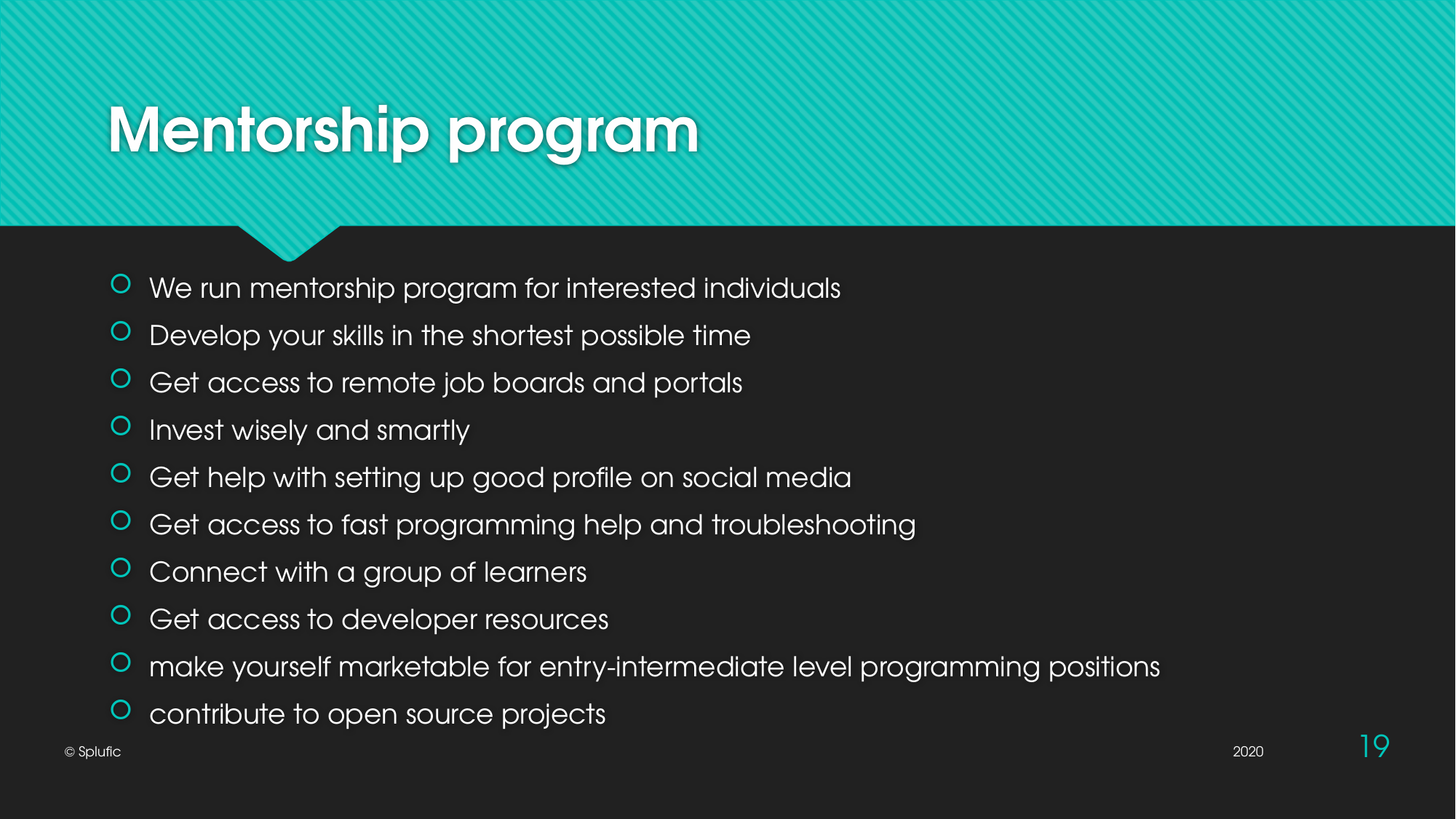

# Mentorship program
We run mentorship program for interested individuals
Develop your skills in the shortest possible time
Get access to remote job boards and portals
Invest wisely and smartly
Get help with setting up good profile on social media
Get access to fast programming help and troubleshooting
Connect with a group of learners
Get access to developer resources
make yourself marketable for entry-intermediate level programming positions
contribute to open source projects

19
© Splufic
2020